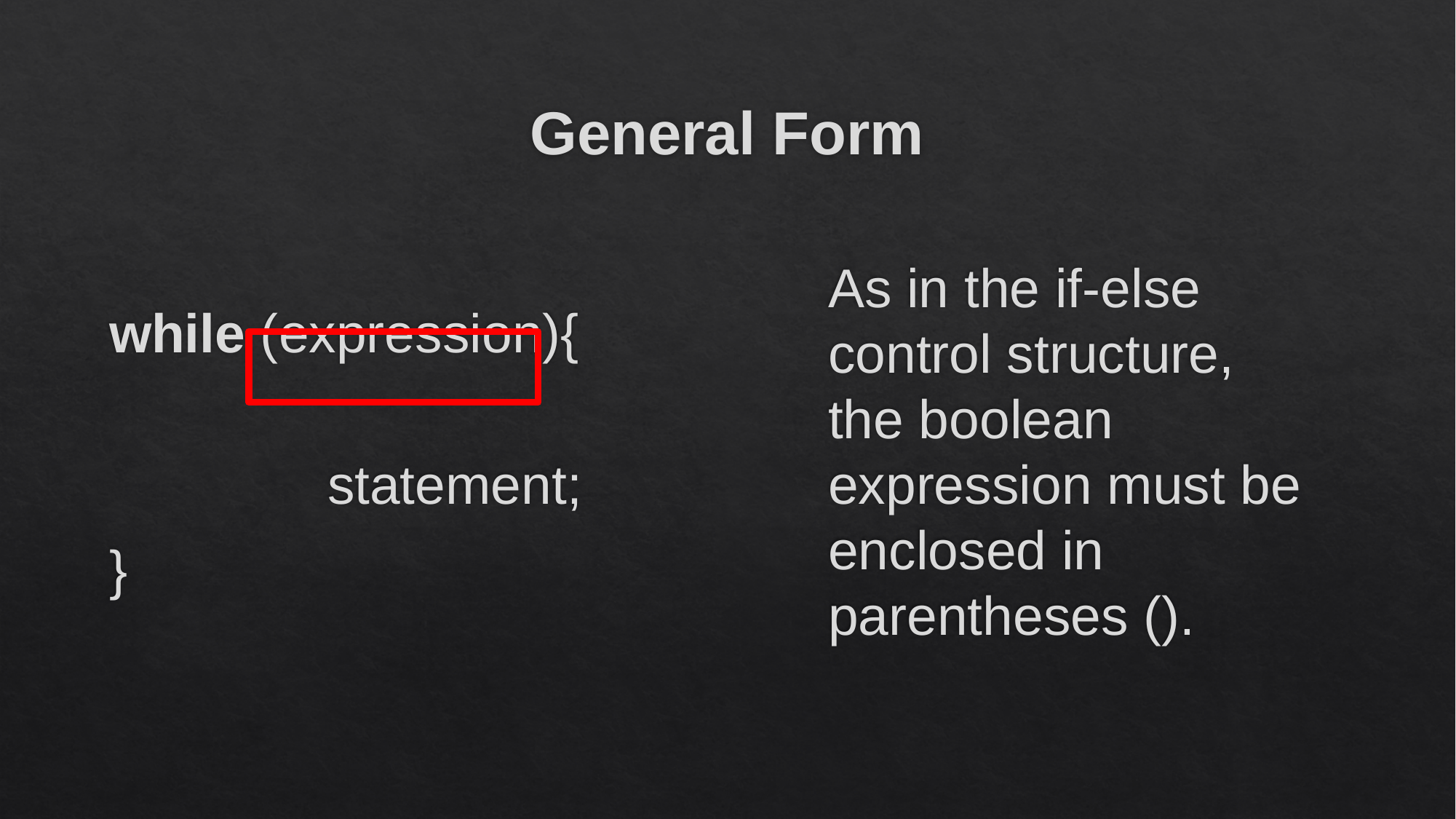

# General Form
while (expression){
		statement;
}
As in the if-else control structure, the boolean expression must be enclosed in parentheses ().